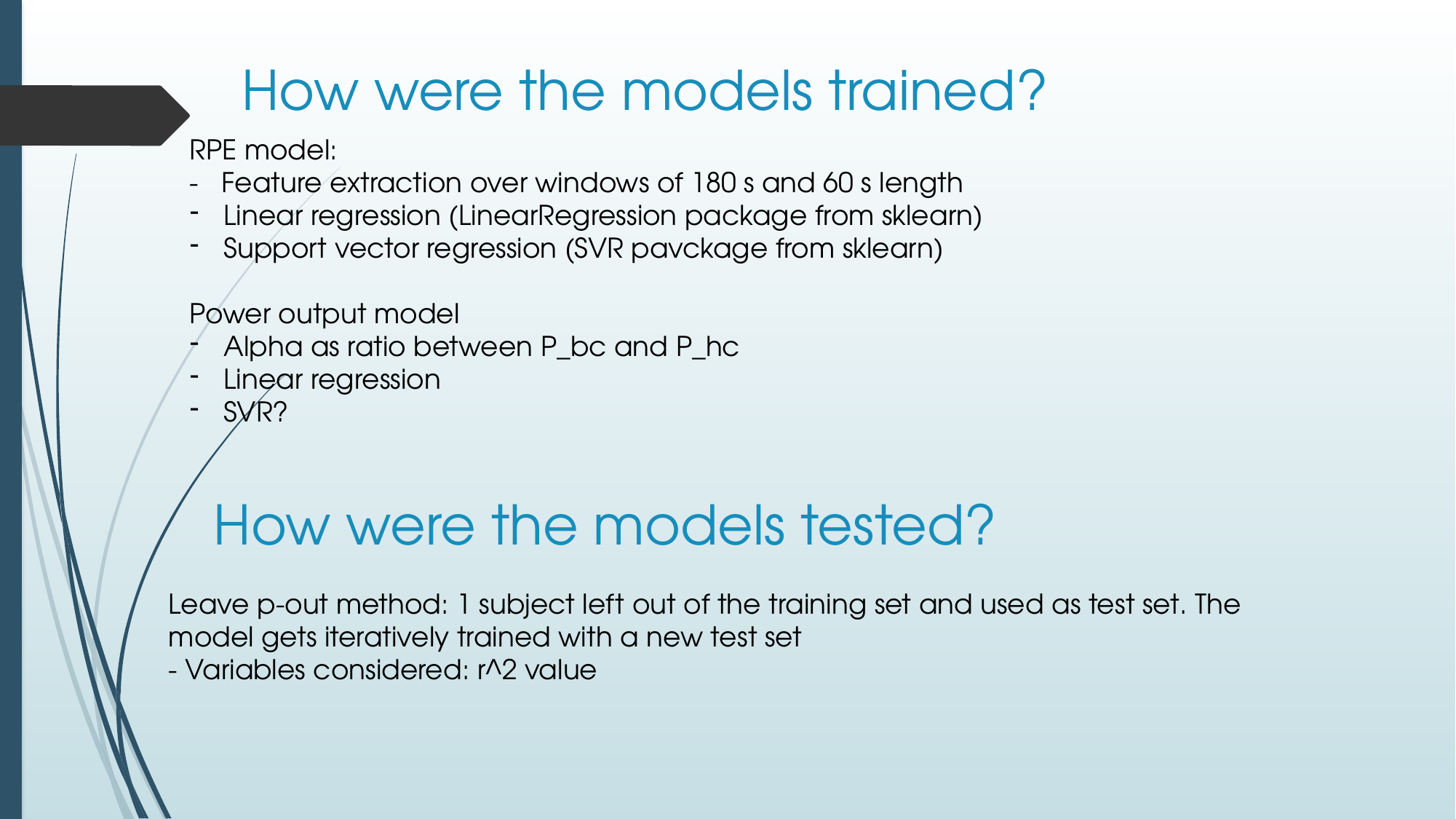

# How were the models trained?
RPE model:
-   Feature extraction over windows of 180 s and 60 s length
Linear regression (LinearRegression package from sklearn)
Support vector regression (SVR pavckage from sklearn)

Power output model
Alpha as ratio between P_bc and P_hc
Linear regression
SVR?

How were the models tested?
Leave p-out method: 1 subject left out of the training set and used as test set. The model gets iteratively trained with a new test set
- Variables considered: r^2 value